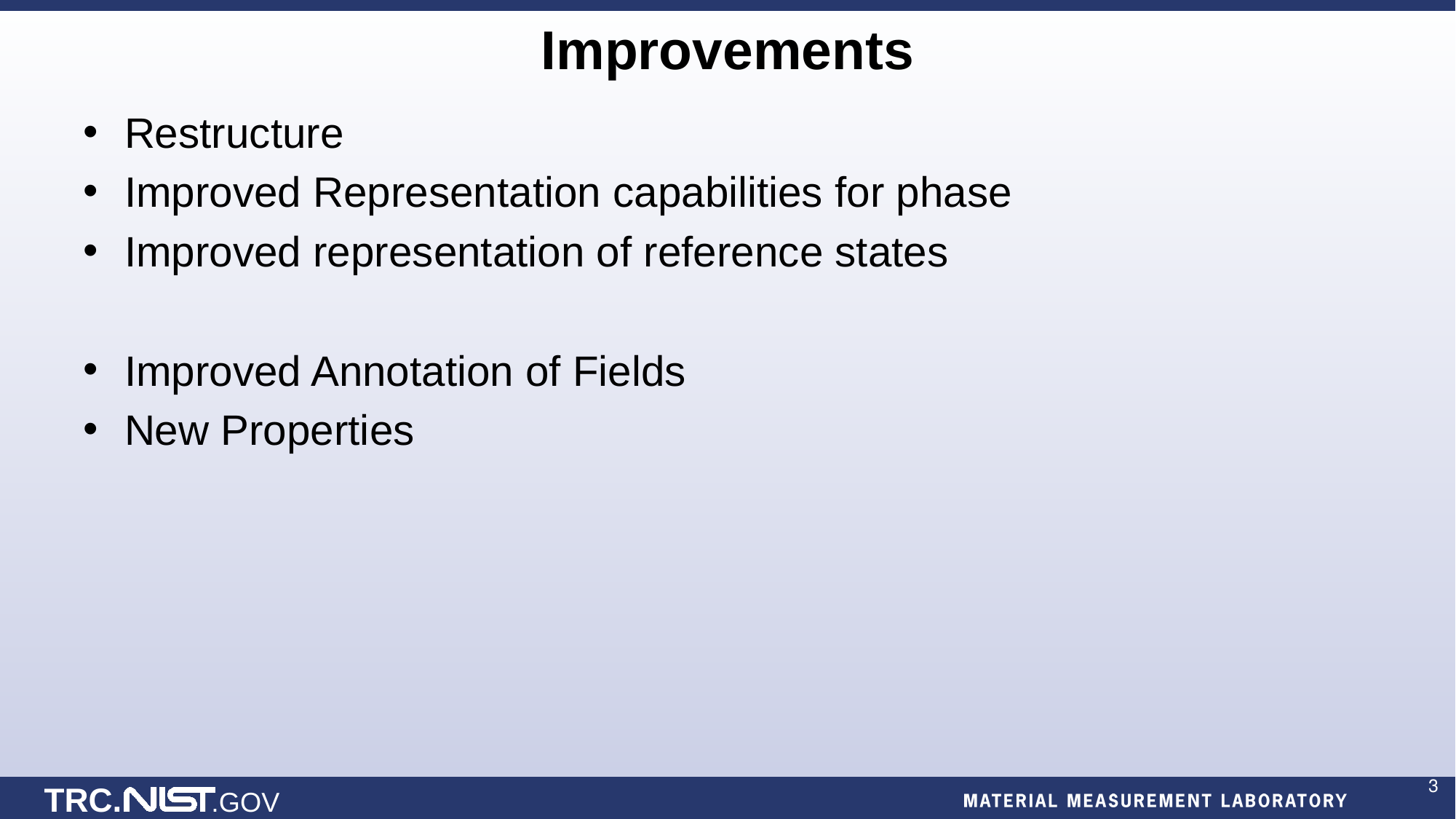

# Improvements
Restructure
Improved Representation capabilities for phase
Improved representation of reference states

Improved Annotation of Fields
New Properties